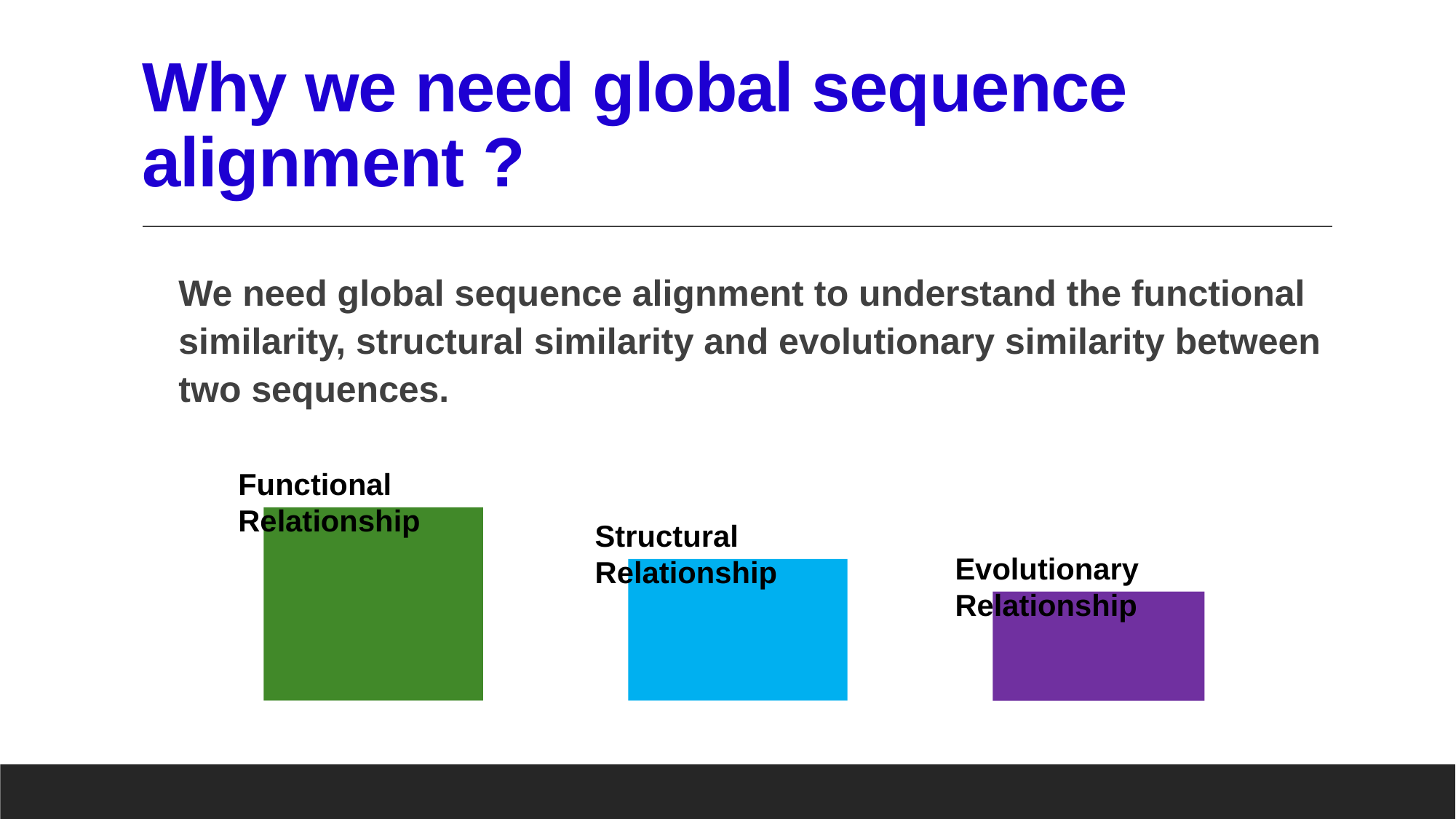

# Why we need global sequence alignment ?
We need global sequence alignment to understand the functional similarity, structural similarity and evolutionary similarity between two sequences.
Functional Relationship

Structural Relationship
Evolutionary Relationship